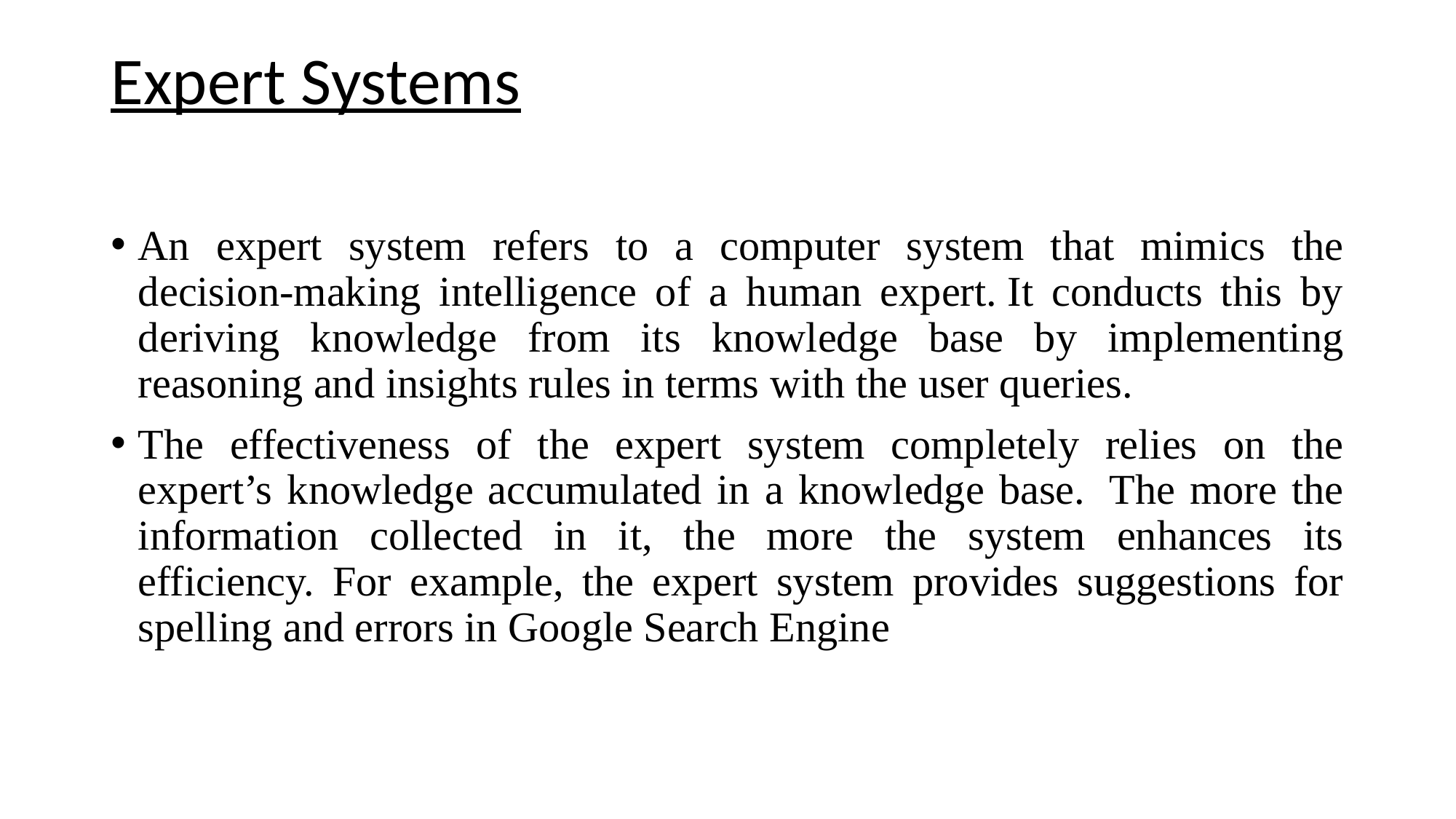

# Expert Systems
An expert system refers to a computer system that mimics the decision-making intelligence of a human expert. It conducts this by deriving knowledge from its knowledge base by implementing reasoning and insights rules in terms with the user queries.
The effectiveness of the expert system completely relies on the expert’s knowledge accumulated in a knowledge base.  The more the information collected in it, the more the system enhances its efficiency. For example, the expert system provides suggestions for spelling and errors in Google Search Engine